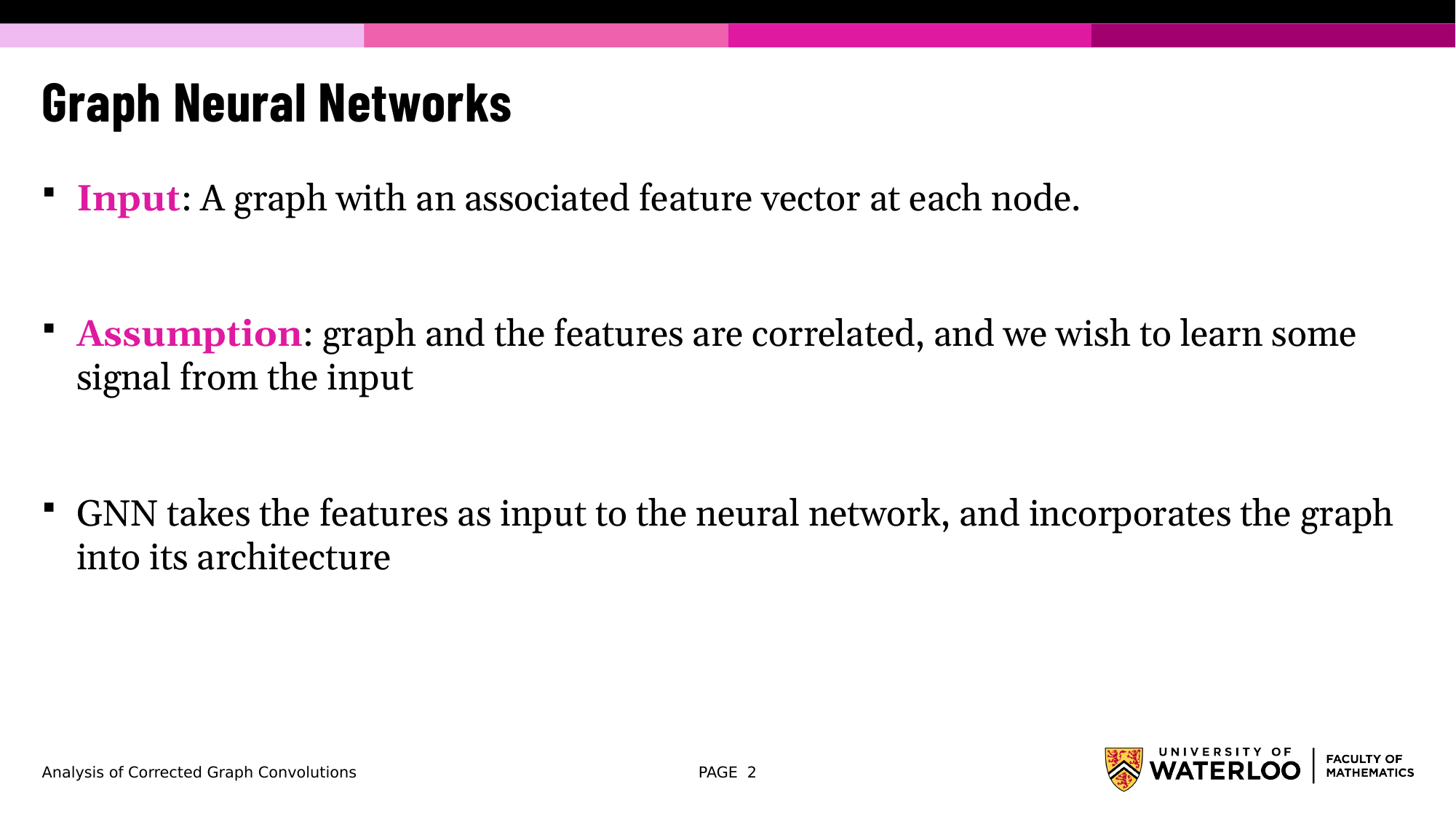

# Graph Neural Networks
Input: A graph with an associated feature vector at each node.

Assumption: graph and the features are correlated, and we wish to learn some signal from the input

GNN takes the features as input to the neural network, and incorporates the graph into its architecture
Analysis of Corrected Graph Convolutions
PAGE  2